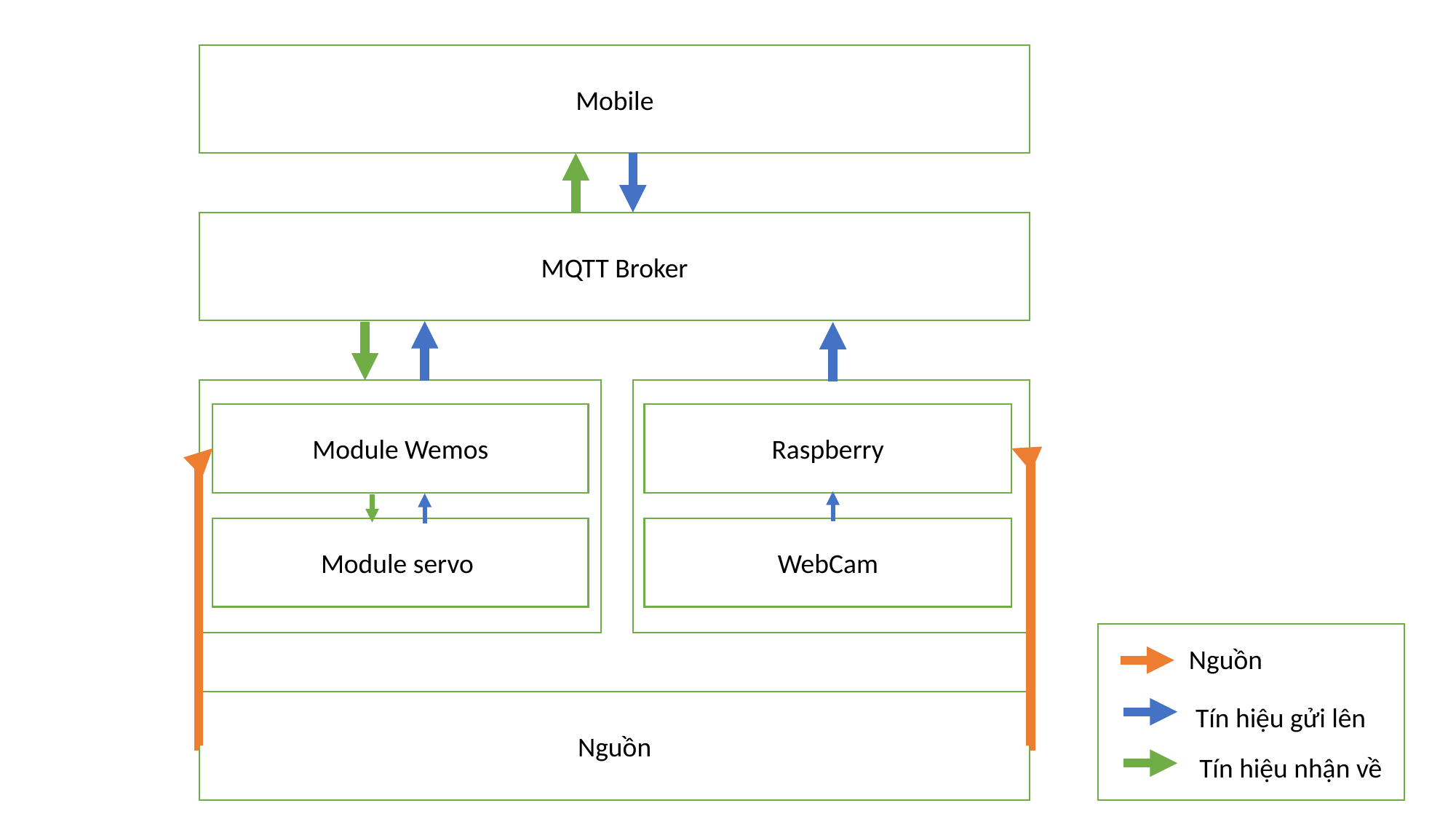

Mobile
MQTT Broker

Module Wemos
Raspberry
Module servo
WebCam

Nguồn
Nguồn
Tín hiệu gửi lên
Tín hiệu nhận về